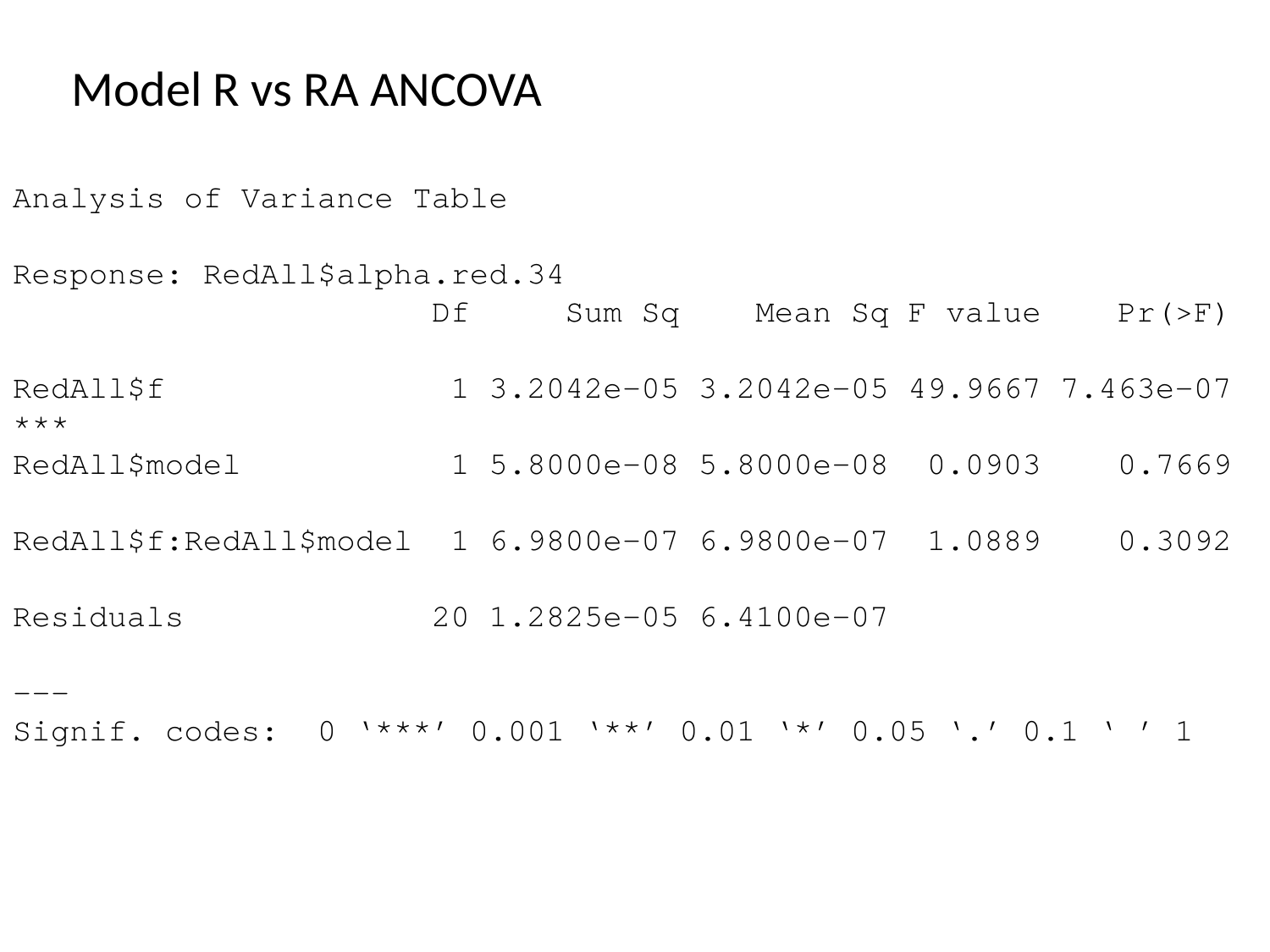

Model R vs RA ANCOVA
Analysis of Variance Table

Response: RedAll$alpha.red.34
                      Df     Sum Sq    Mean Sq F value    Pr(>F)
RedAll$f               1 3.2042e-05 3.2042e-05 49.9667 7.463e-07 ***
RedAll$model           1 5.8000e-08 5.8000e-08  0.0903    0.7669
RedAll$f:RedAll$model  1 6.9800e-07 6.9800e-07  1.0889    0.3092
Residuals             20 1.2825e-05 6.4100e-07
---
Signif. codes:  0 ‘***’ 0.001 ‘**’ 0.01 ‘*’ 0.05 ‘.’ 0.1 ‘ ’ 1